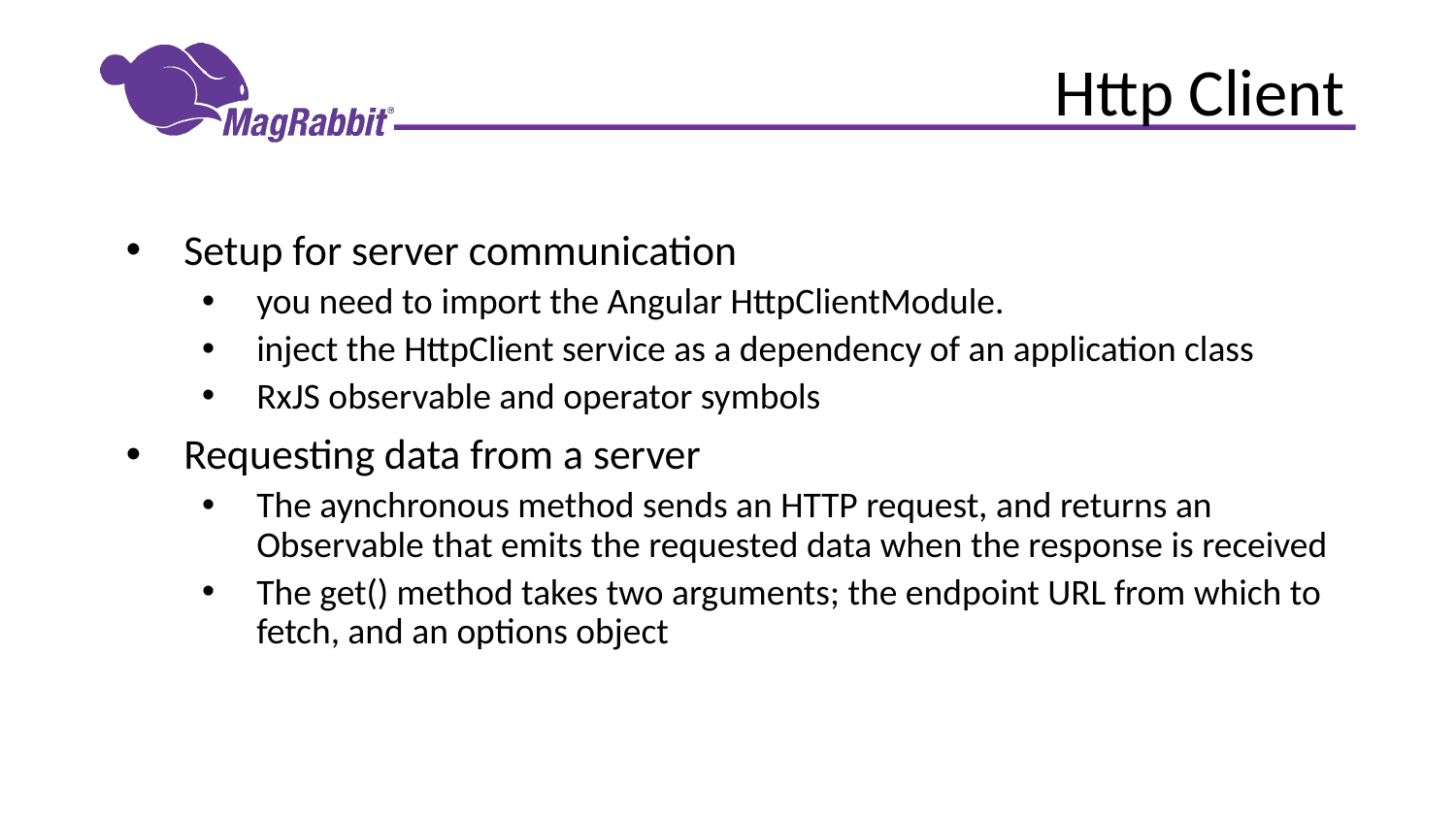

# Http Client
Setup for server communication
you need to import the Angular HttpClientModule.
inject the HttpClient service as a dependency of an application class
RxJS observable and operator symbols
Requesting data from a server
The aynchronous method sends an HTTP request, and returns an Observable that emits the requested data when the response is received
The get() method takes two arguments; the endpoint URL from which to fetch, and an options object